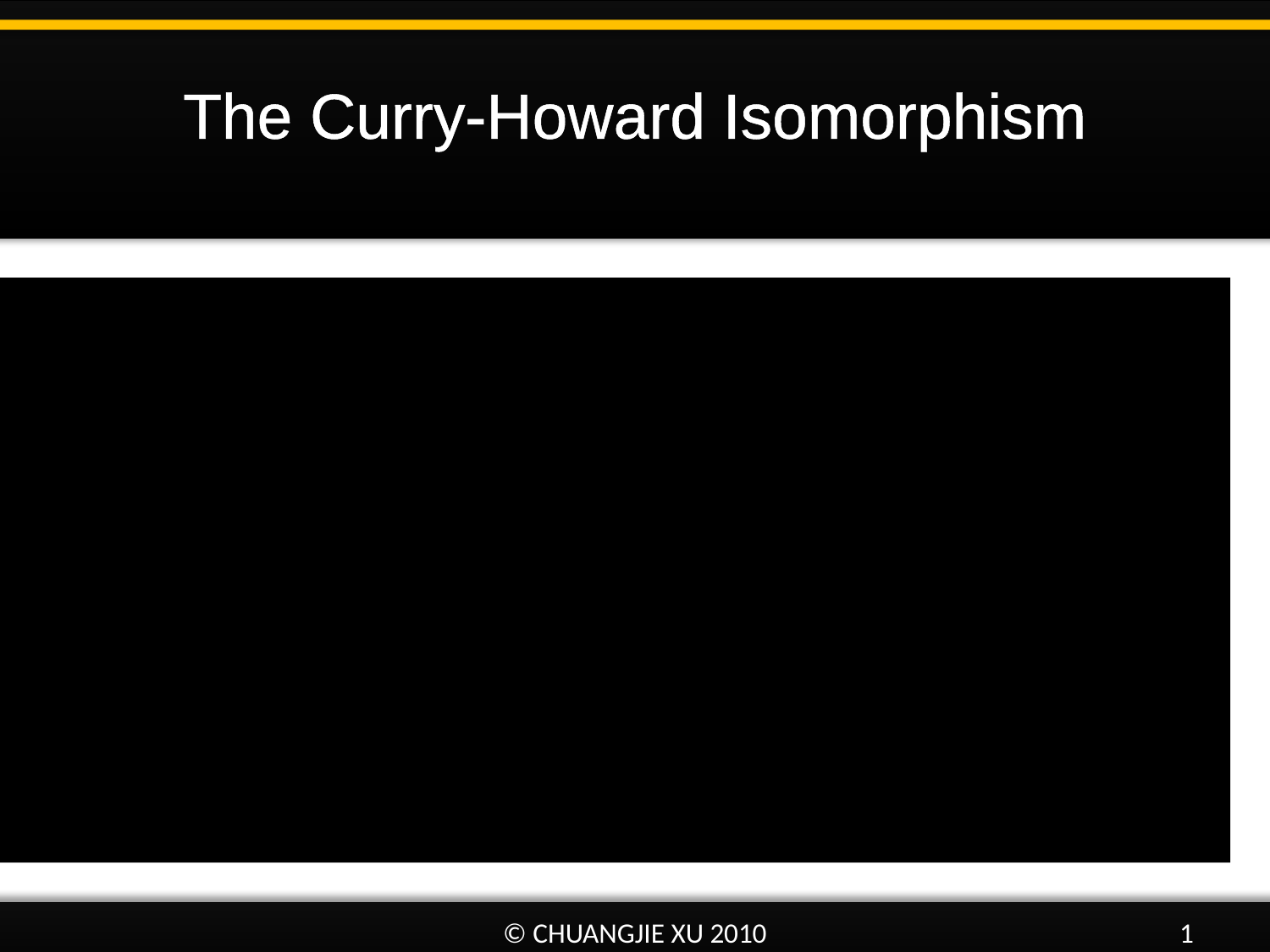

The Curry-Howard Isomorphism

Project Aims

λ-Calculus & Intuitionistic Logic

Cartesian Closed Categories

Correspondence between CCC & λunit, →, ×

© CHUANGJIE XU 2010
1